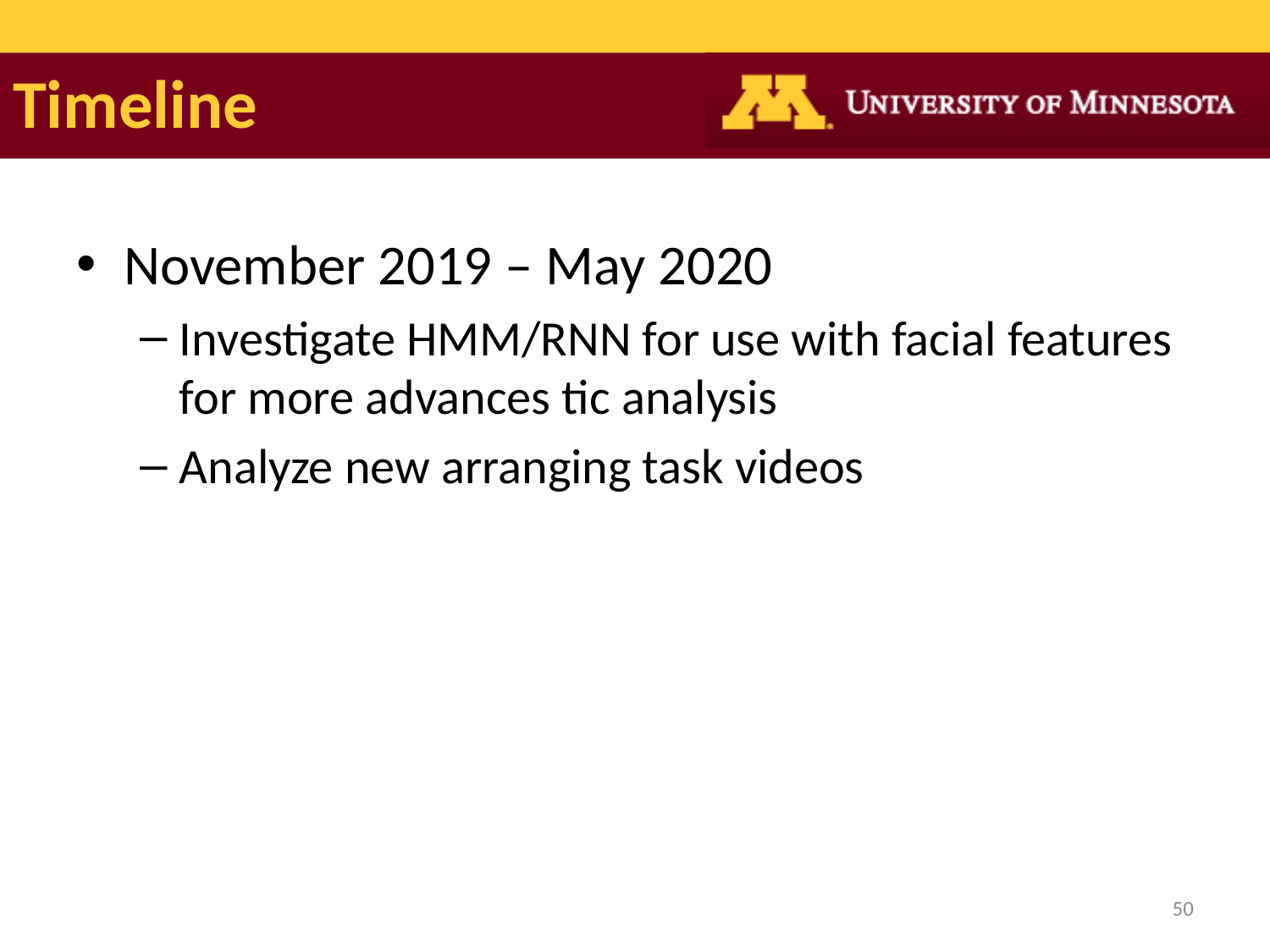

# Timeline
November 2019 – May 2020
Investigate HMM/RNN for use with facial features for more advances tic analysis
Analyze new arranging task videos

50